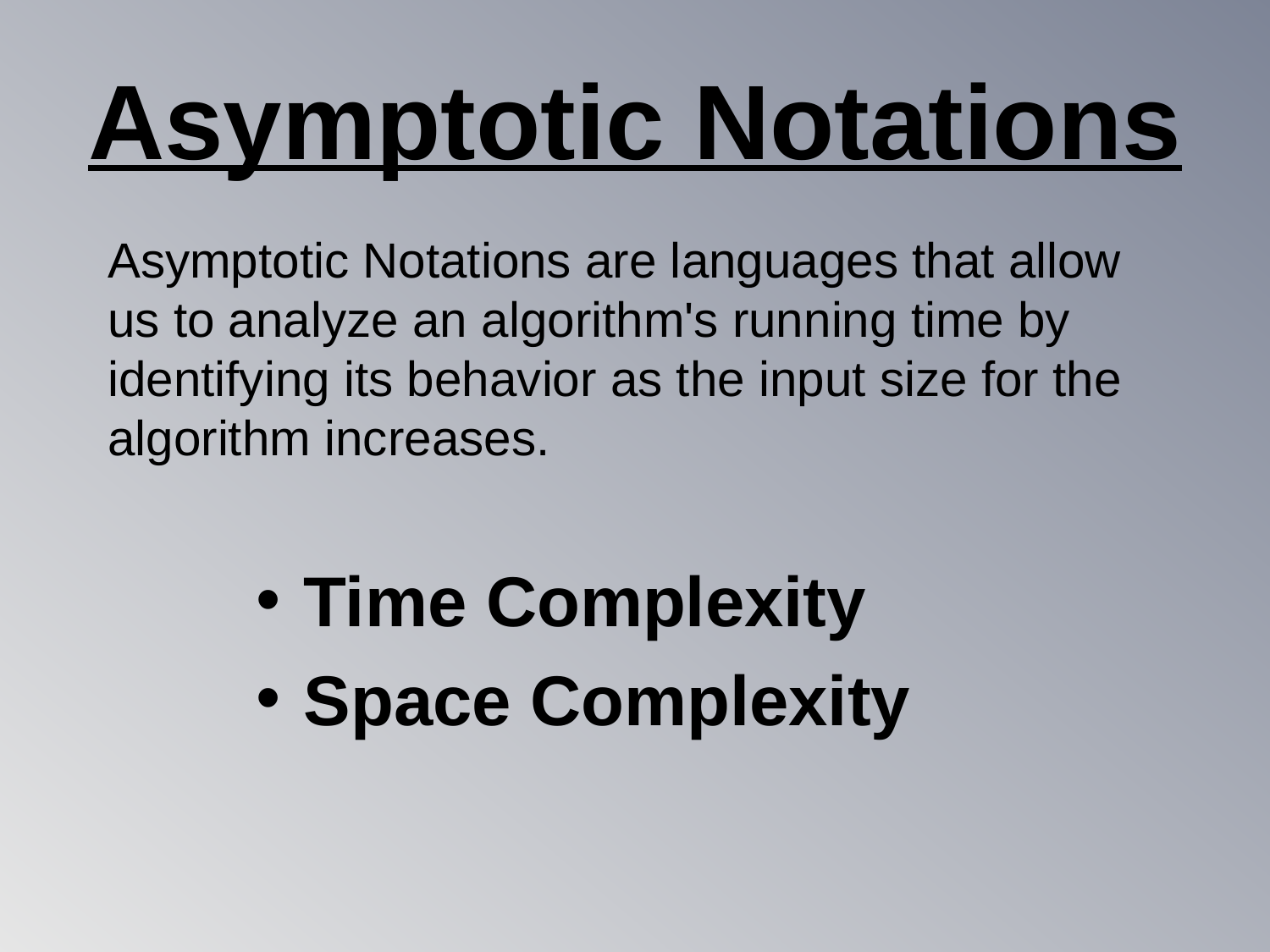

# Asymptotic Notations
Asymptotic Notations are languages that allow us to analyze an algorithm's running time by identifying its behavior as the input size for the algorithm increases.
Time Complexity
Space Complexity